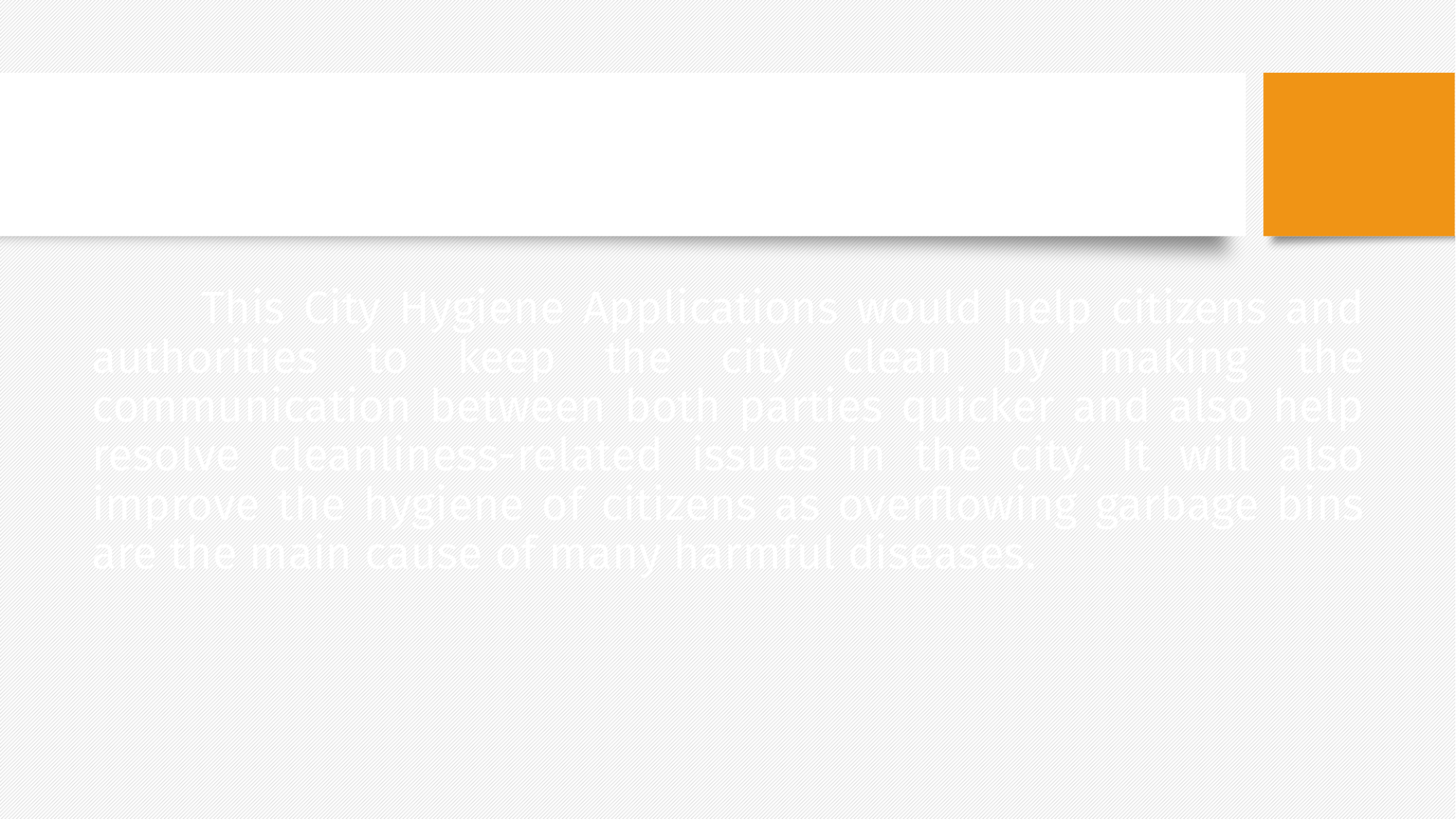

CONCLUSION:
	This City Hygiene Applications would help citizens and authorities to keep the city clean by making the communication between both parties quicker and also help resolve cleanliness-related issues in the city. It will also improve the hygiene of citizens as overflowing garbage bins are the main cause of many harmful diseases.